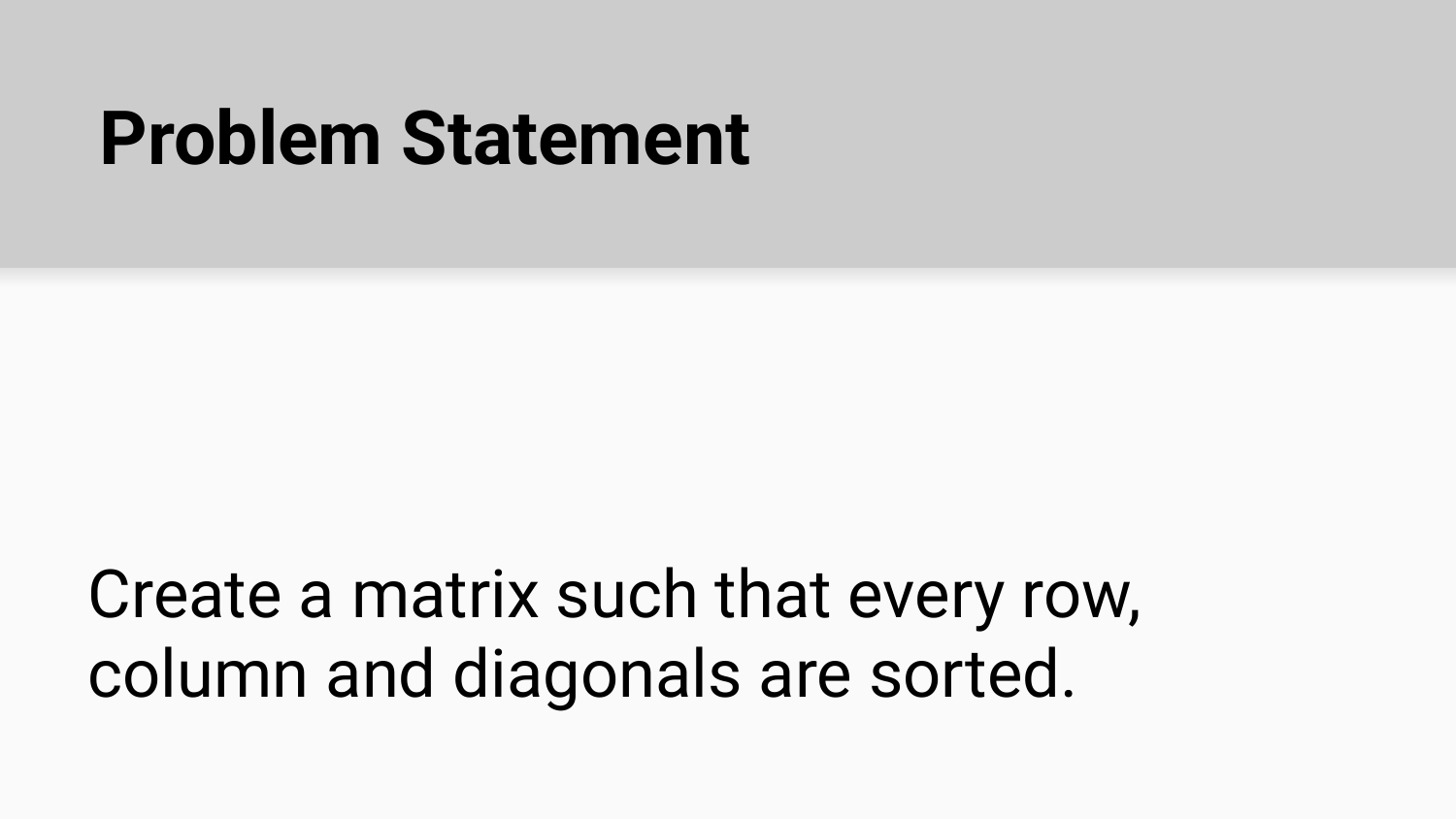

Problem Statement
# Create a matrix such that every row, column and diagonals are sorted.